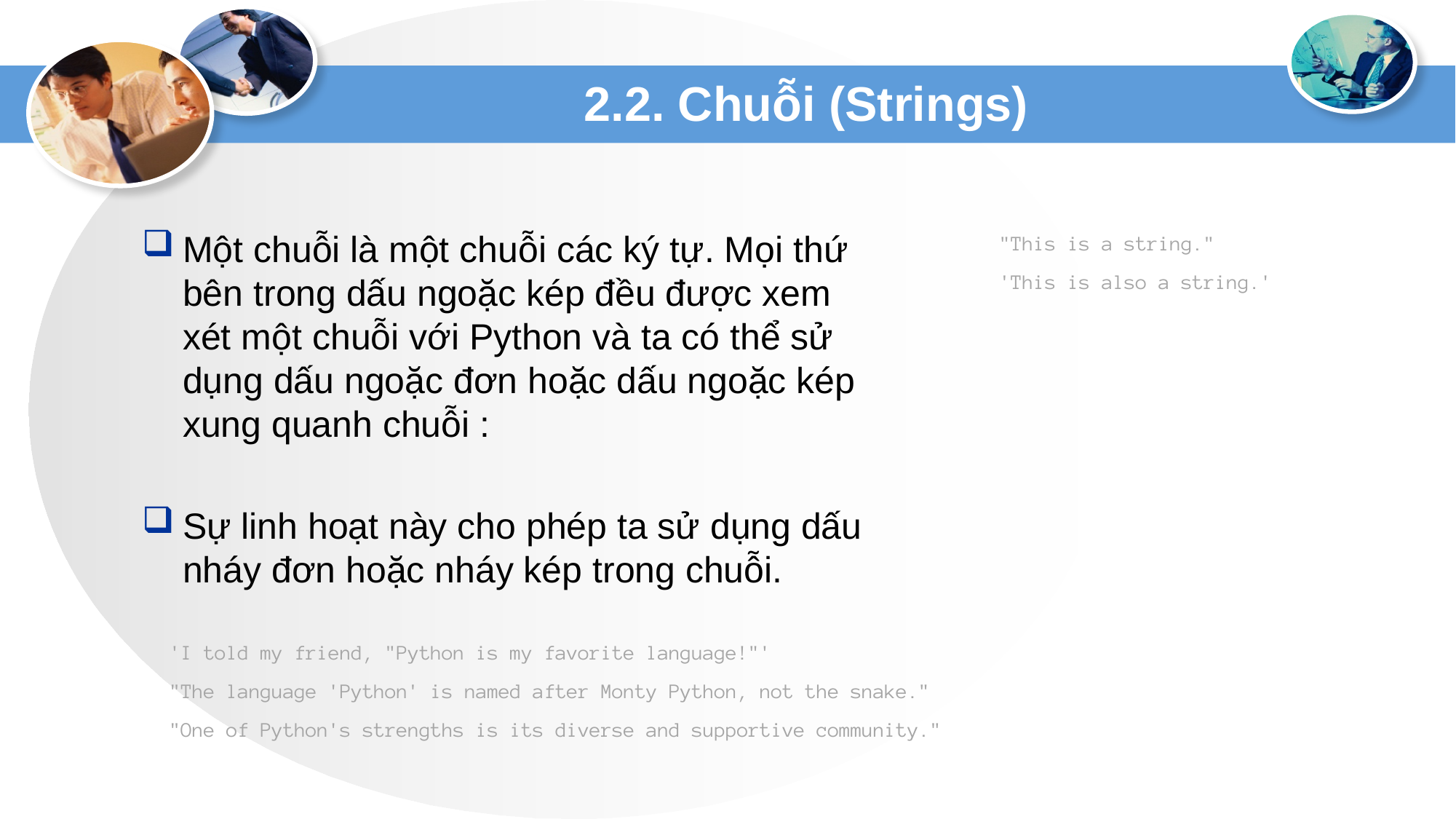

# 2.2. Chuỗi (Strings)
Một chuỗi là một chuỗi các ký tự. Mọi thứ bên trong dấu ngoặc kép đều được xem xét một chuỗi với Python và ta có thể sử dụng dấu ngoặc đơn hoặc dấu ngoặc kép xung quanh chuỗi :

Sự linh hoạt này cho phép ta sử dụng dấu nháy đơn hoặc nháy kép trong chuỗi.

"This is a string."
'This is also a string.'
'I told my friend, "Python is my favorite language!"'
"The language 'Python' is named after Monty Python, not the snake."
"One of Python's strengths is its diverse and supportive community."